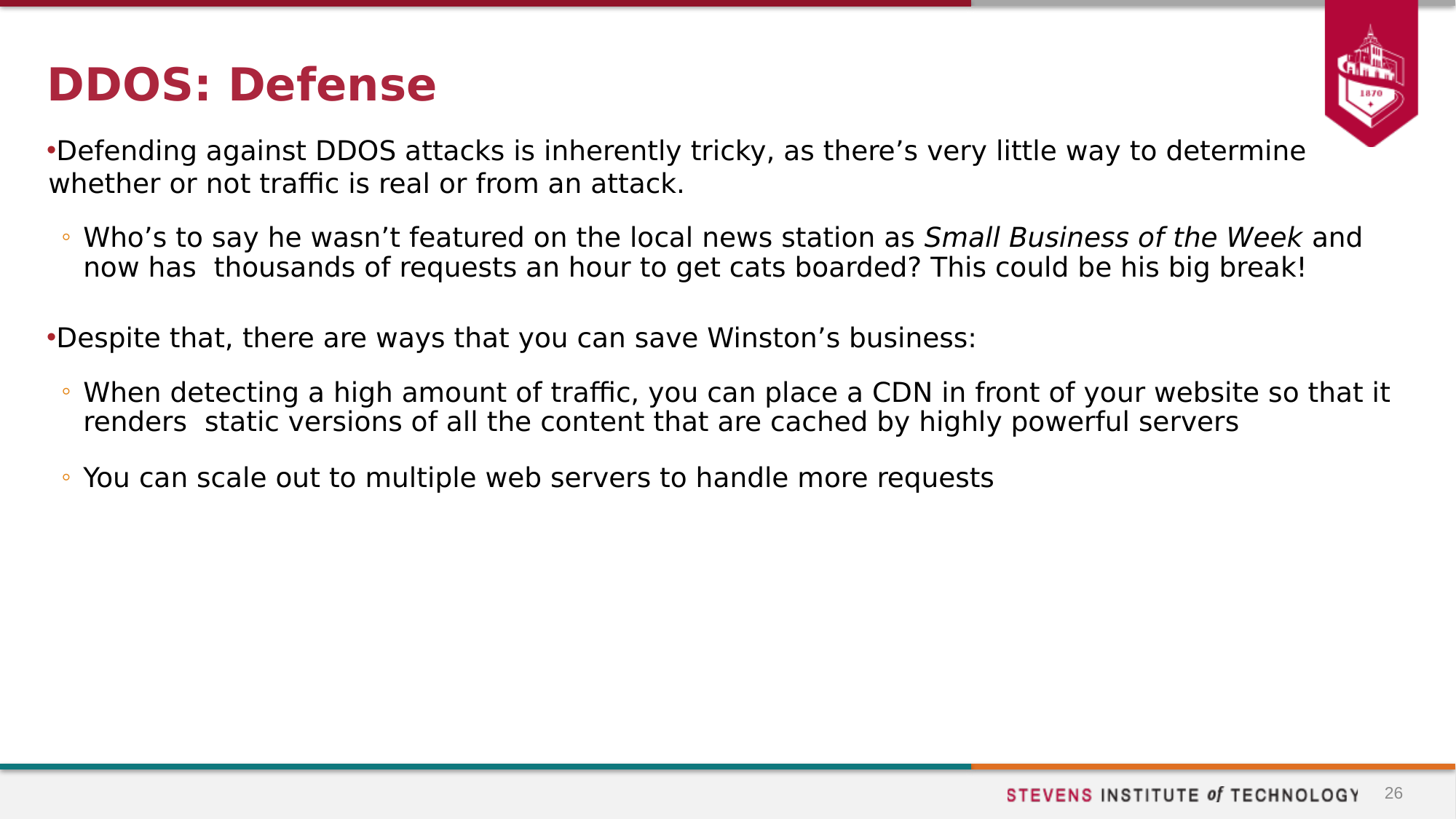

# DDOS: Defense
Defending against DDOS attacks is inherently tricky, as there’s very little way to determine  whether or not traffic is real or from an attack.
Who’s to say he wasn’t featured on the local news station as Small Business of the Week and now has  thousands of requests an hour to get cats boarded? This could be his big break!
Despite that, there are ways that you can save Winston’s business:
When detecting a high amount of traffic, you can place a CDN in front of your website so that it renders  static versions of all the content that are cached by highly powerful servers
You can scale out to multiple web servers to handle more requests
26